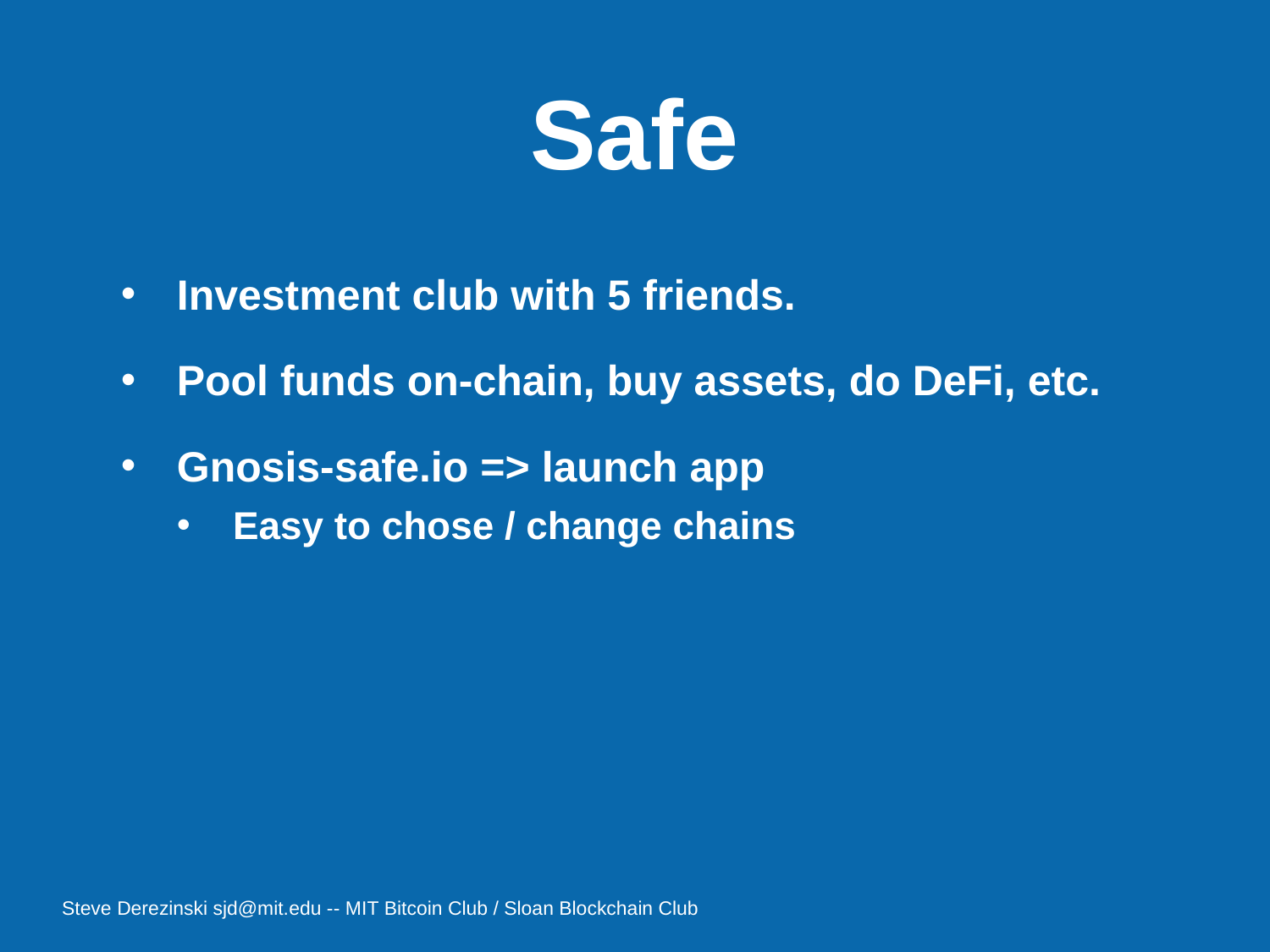

# Safe
Investment club with 5 friends.
Pool funds on-chain, buy assets, do DeFi, etc.
Gnosis-safe.io => launch app
Easy to chose / change chains

Steve Derezinski sjd@mit.edu -- MIT Bitcoin Club / Sloan Blockchain Club